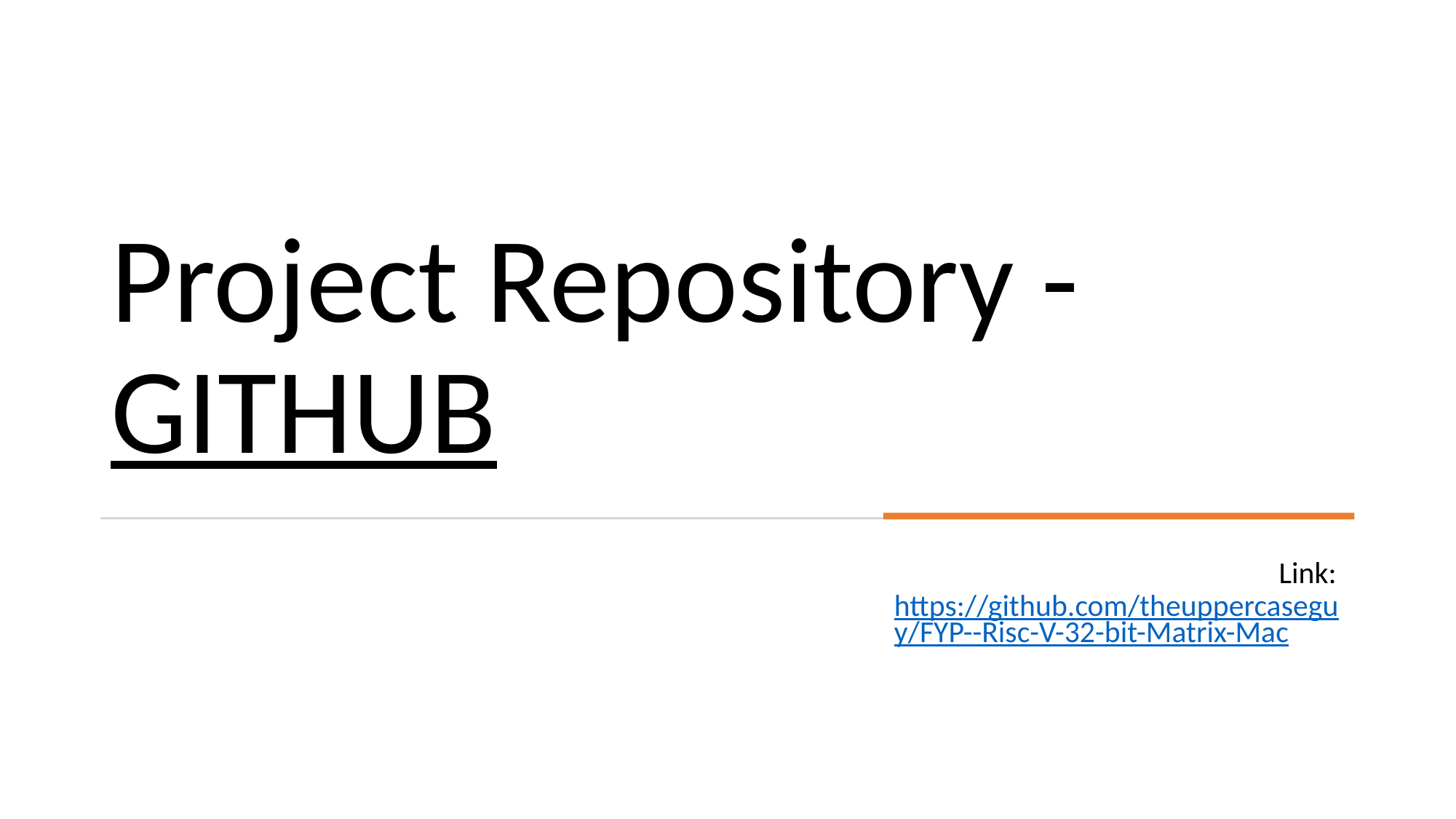

# Project Repository - GITHUB

Link: https://github.com/theuppercaseguy/FYP--Risc-V-32-bit-Matrix-Mac